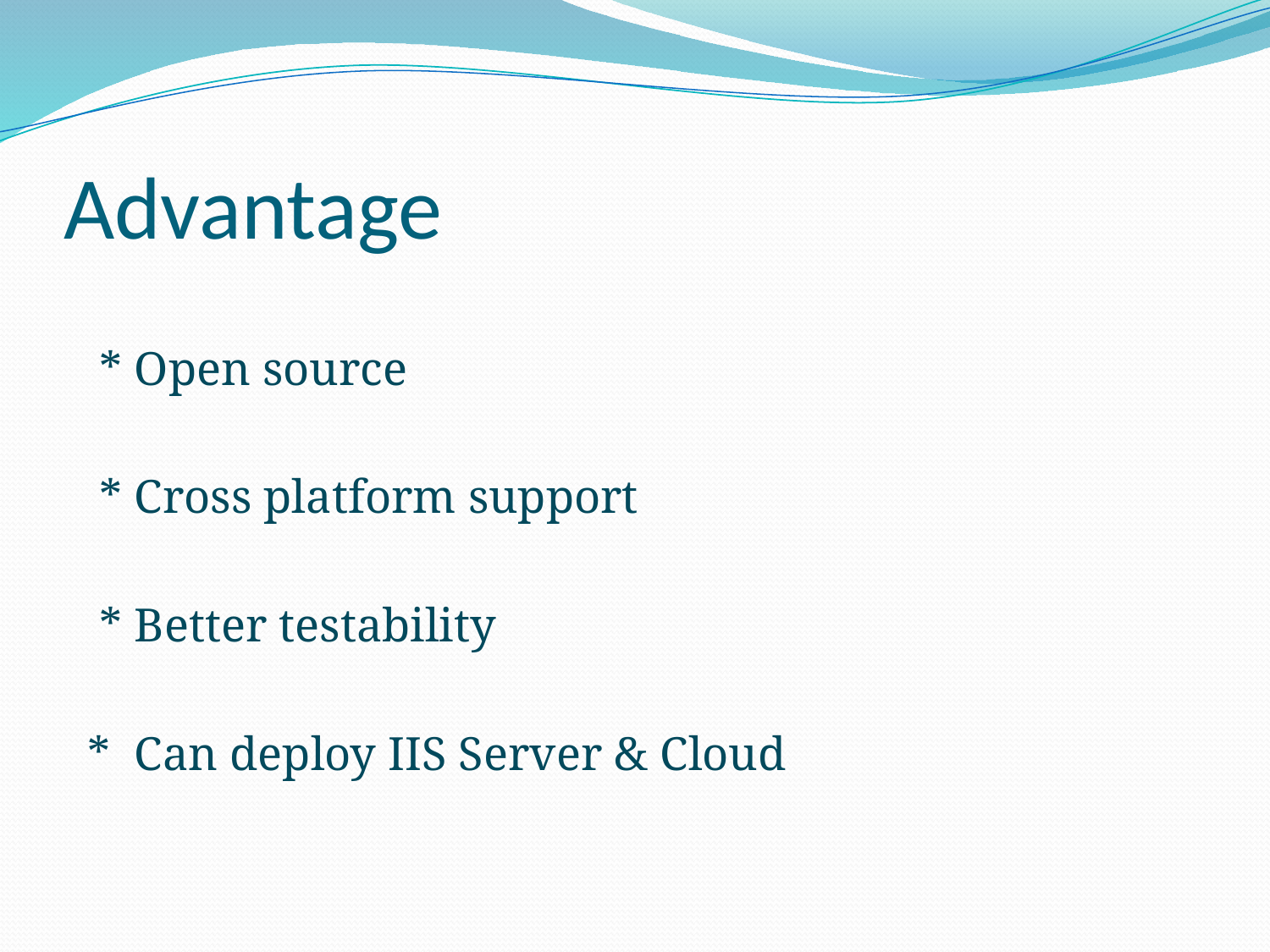

# Advantage

  * Open source

  * Cross platform support

  * Better testability

 *  Can deploy IIS Server & Cloud